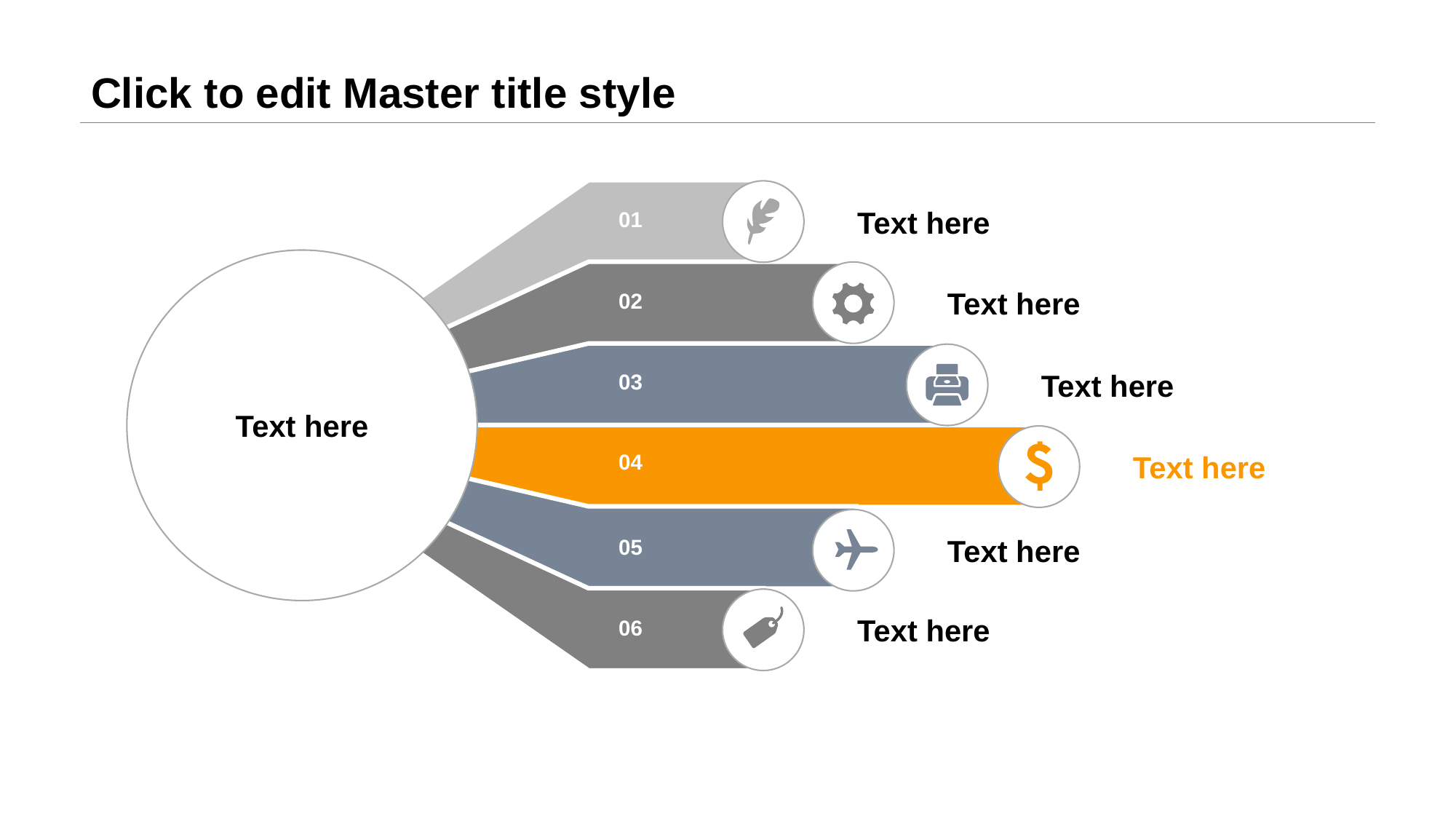

# Click to edit Master title style

01
Text here

02
Text here

03
Text here
Text here

04
Text here

05
Text here

06
Text here
23